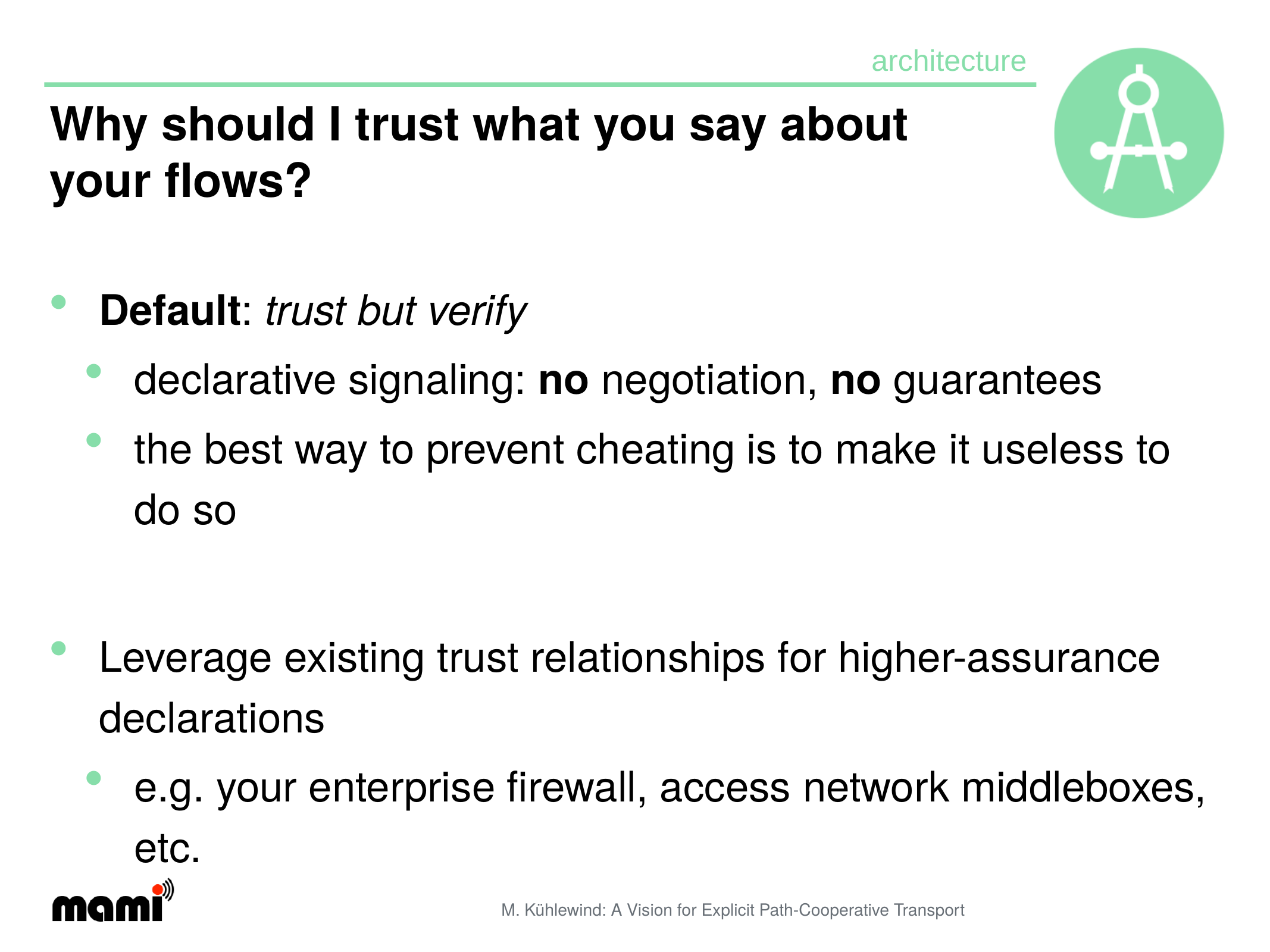

# Why should I trust what you say about your flows?
Default: trust but verify
declarative signaling: no negotiation, no guarantees
the best way to prevent cheating is to make it useless to do so

Leverage existing trust relationships for higher-assurance declarations
e.g. your enterprise firewall, access network middleboxes, etc.
13